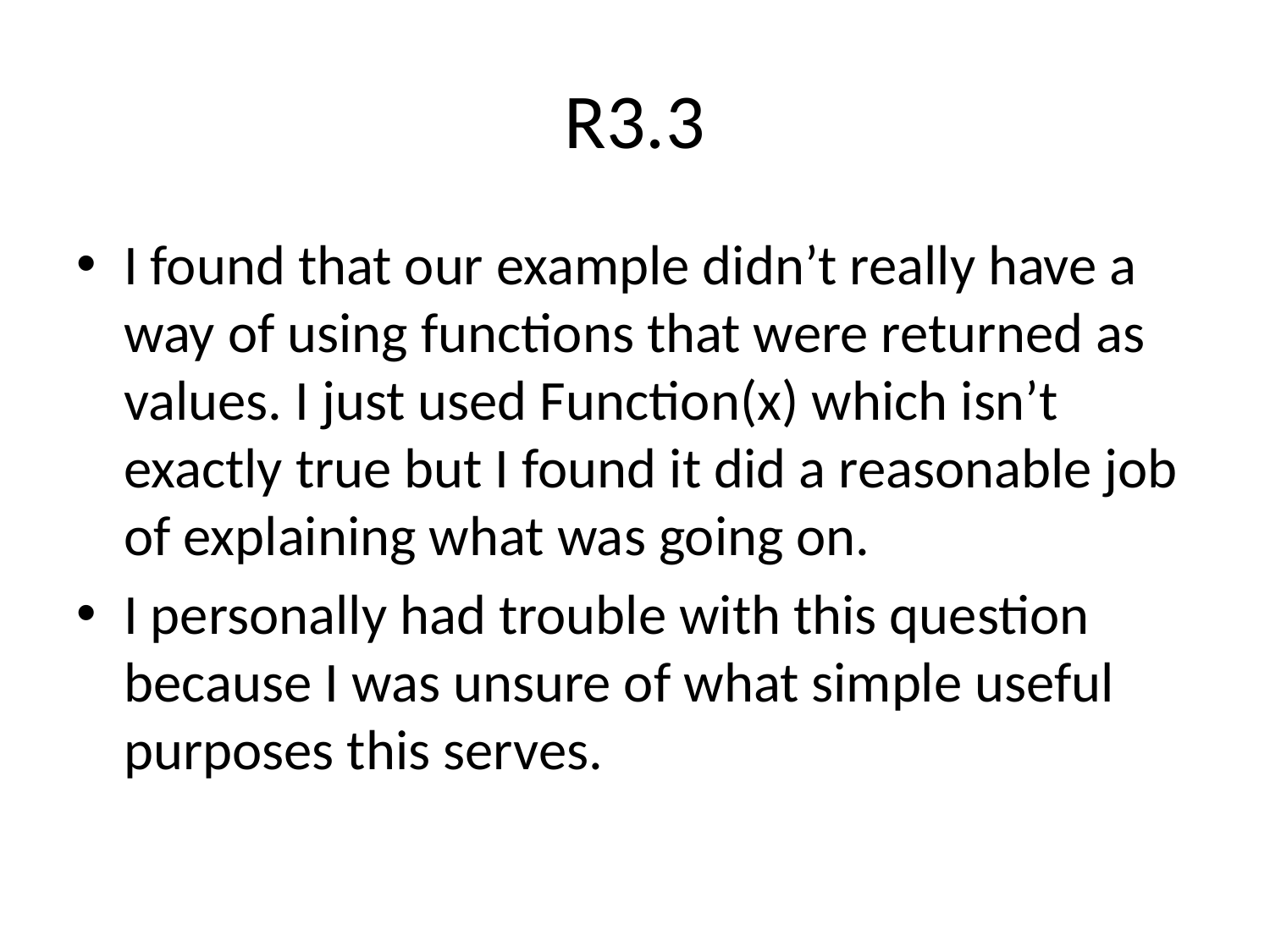

# R3.3
I found that our example didn’t really have a way of using functions that were returned as values. I just used Function(x) which isn’t exactly true but I found it did a reasonable job of explaining what was going on.
I personally had trouble with this question because I was unsure of what simple useful purposes this serves.